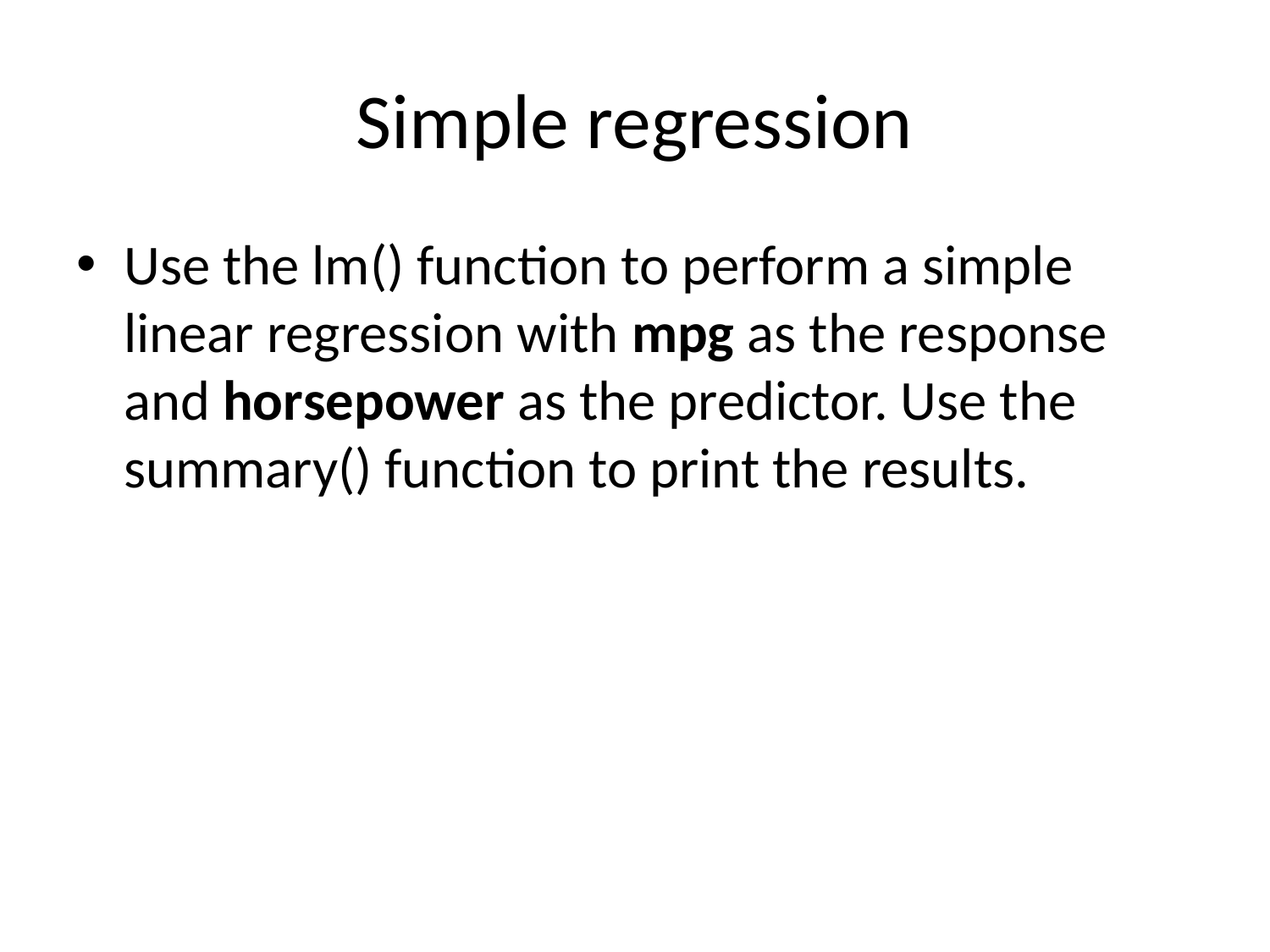

# Simple regression
Use the lm() function to perform a simple linear regression with mpg as the response and horsepower as the predictor. Use the summary() function to print the results.